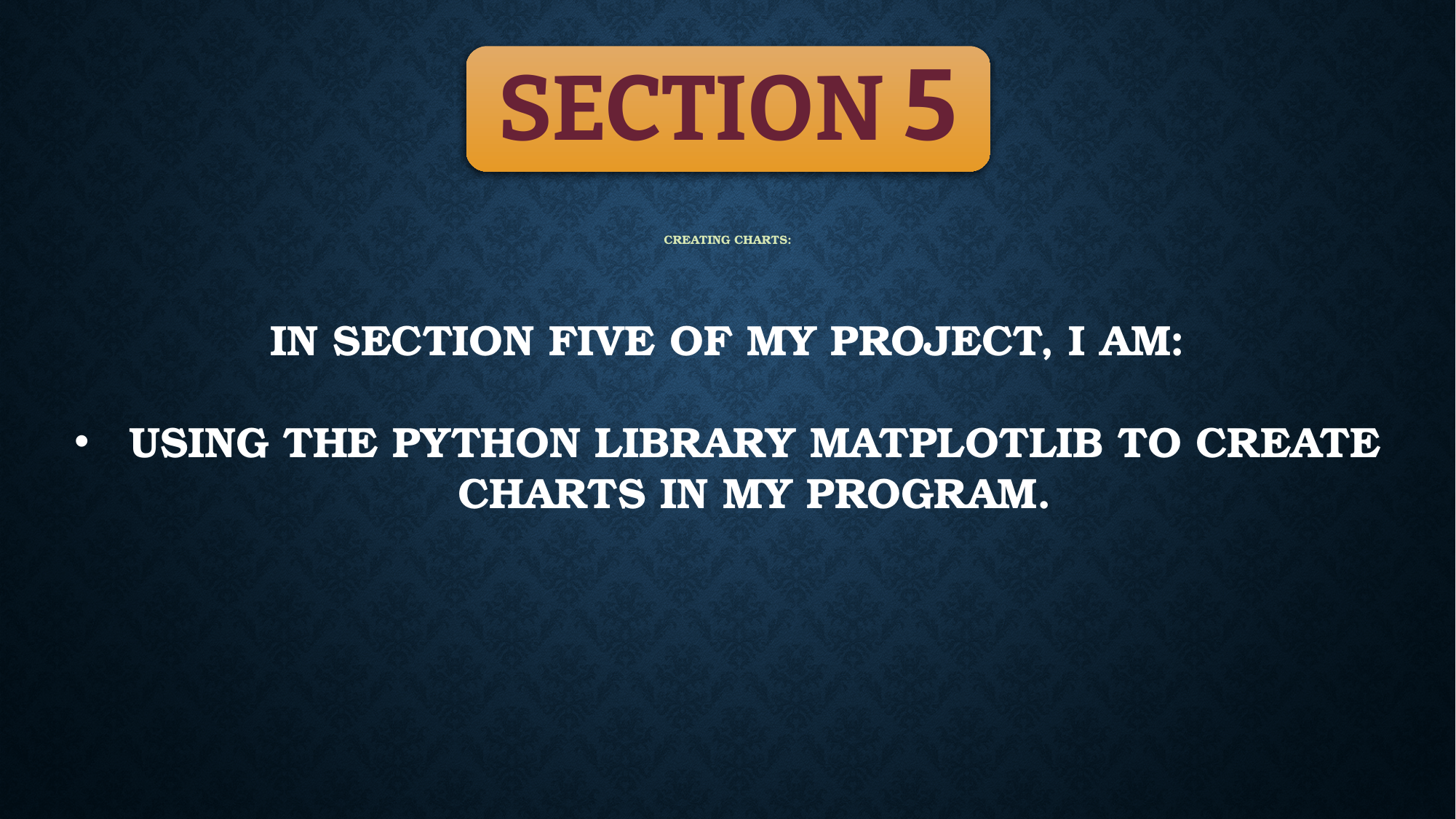

SECTION 5

# Creating charts:
In section five of my project, I am:

Using the python library matplotlib to create charts in my program.